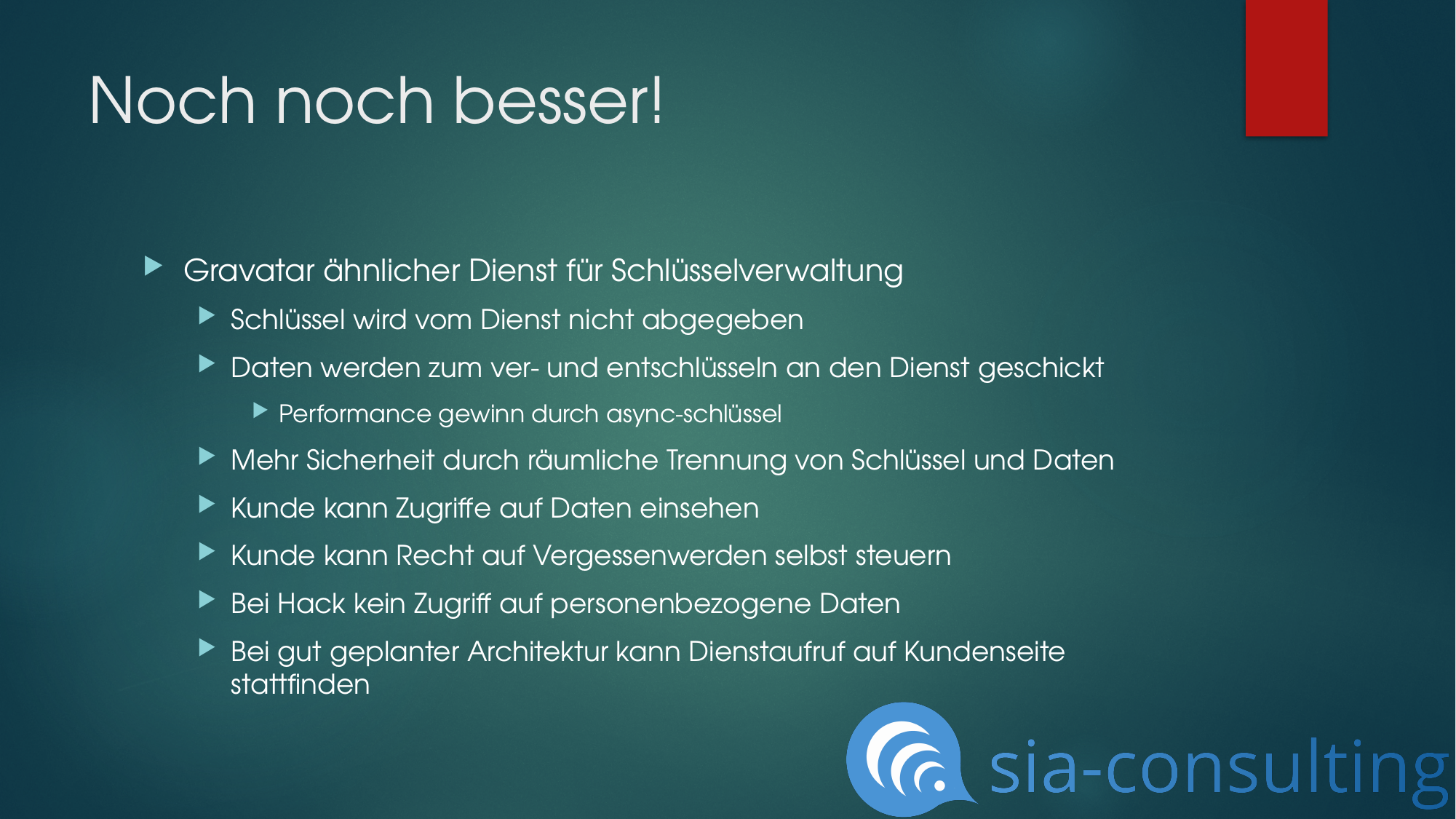

# Noch noch besser!
Gravatar ähnlicher Dienst für Schlüsselverwaltung
Schlüssel wird vom Dienst nicht abgegeben
Daten werden zum ver- und entschlüsseln an den Dienst geschickt
Performance gewinn durch async-schlüssel
Mehr Sicherheit durch räumliche Trennung von Schlüssel und Daten
Kunde kann Zugriffe auf Daten einsehen
Kunde kann Recht auf Vergessenwerden selbst steuern
Bei Hack kein Zugriff auf personenbezogene Daten
Bei gut geplanter Architektur kann Dienstaufruf auf Kundenseite stattfinden